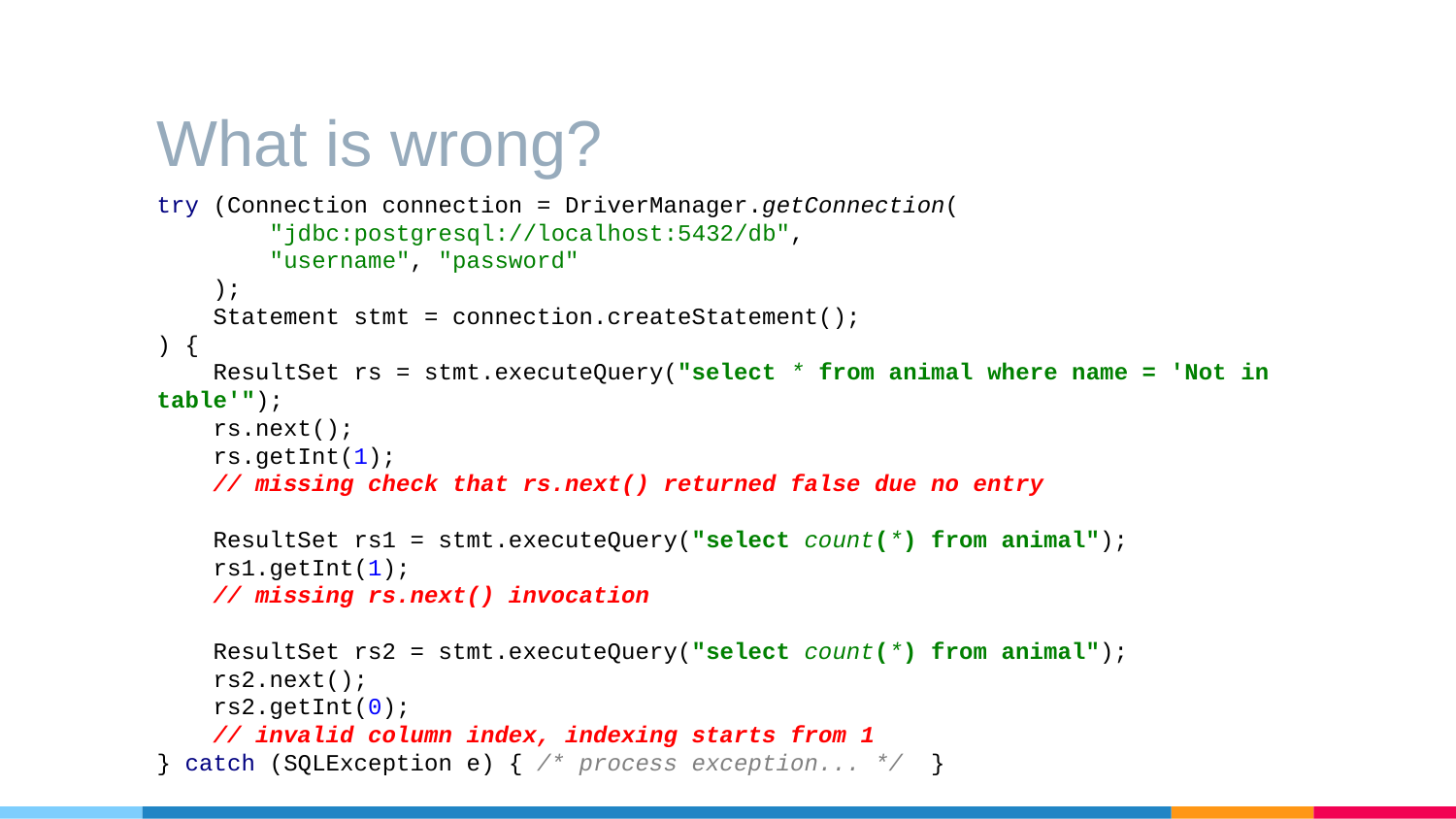

# What is wrong?
try (Connection connection = DriverManager.getConnection(
        "jdbc:postgresql://localhost:5432/db",
        "username", "password"
    );
    Statement stmt = connection.createStatement();
) {
    ResultSet rs = stmt.executeQuery("select * from animal where name = 'Not in table'");
    rs.next();
    rs.getInt(1);
    // missing check that rs.next() returned false due no entry
    ResultSet rs1 = stmt.executeQuery("select count(*) from animal");
    rs1.getInt(1);
    // missing rs.next() invocation
    ResultSet rs2 = stmt.executeQuery("select count(*) from animal");
    rs2.next();
    rs2.getInt(0);
    // invalid column index, indexing starts from 1
} catch (SQLException e) { /* process exception... */  }